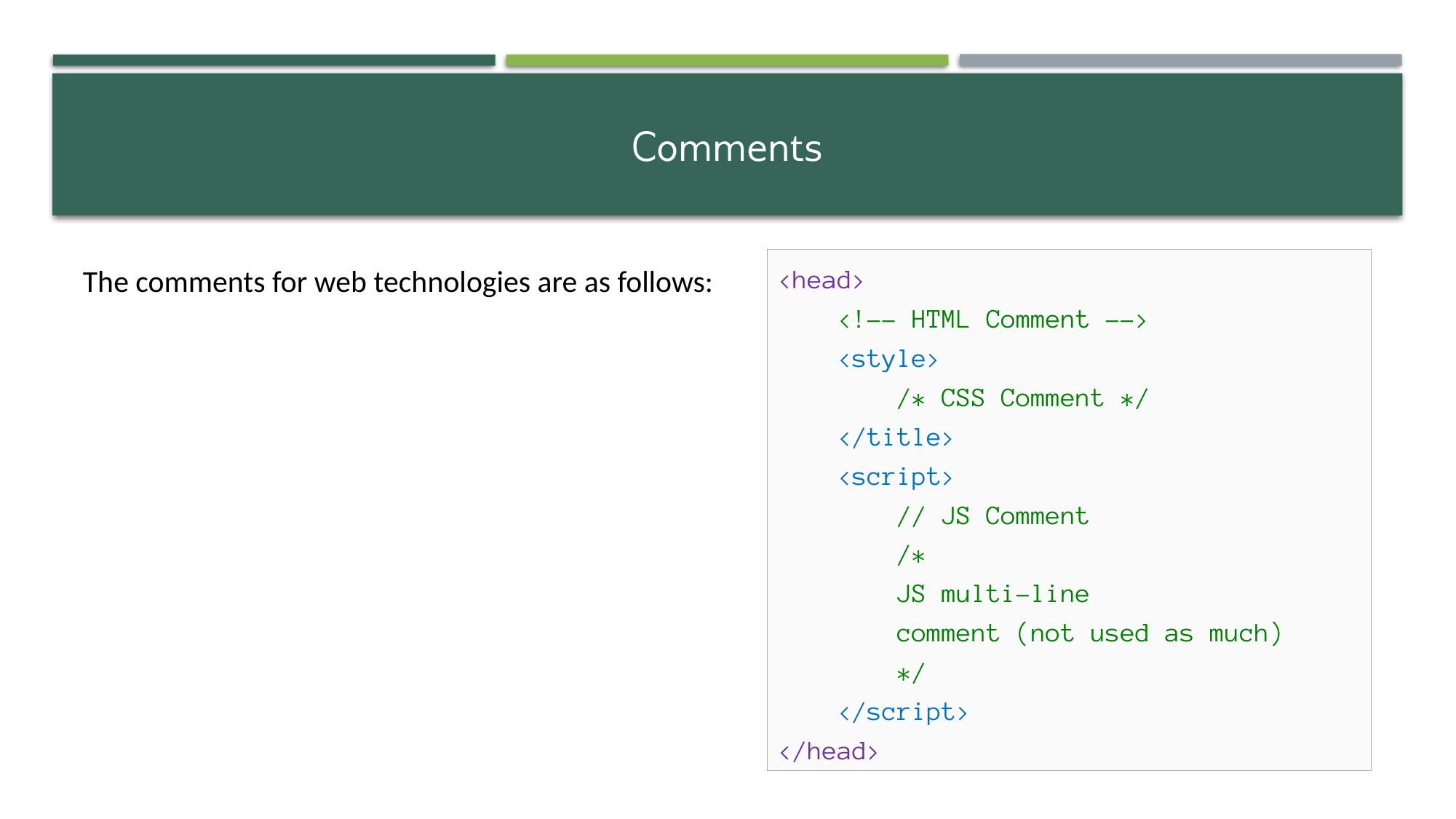

# Comments
The comments for web technologies are as follows:
<head>
    <!-- HTML Comment -->
    <style>
        /* CSS Comment */
    </title>
    <script>
        // JS Comment
        /*
        JS multi-line
        comment (not used as much)
        */
    </script>
</head>